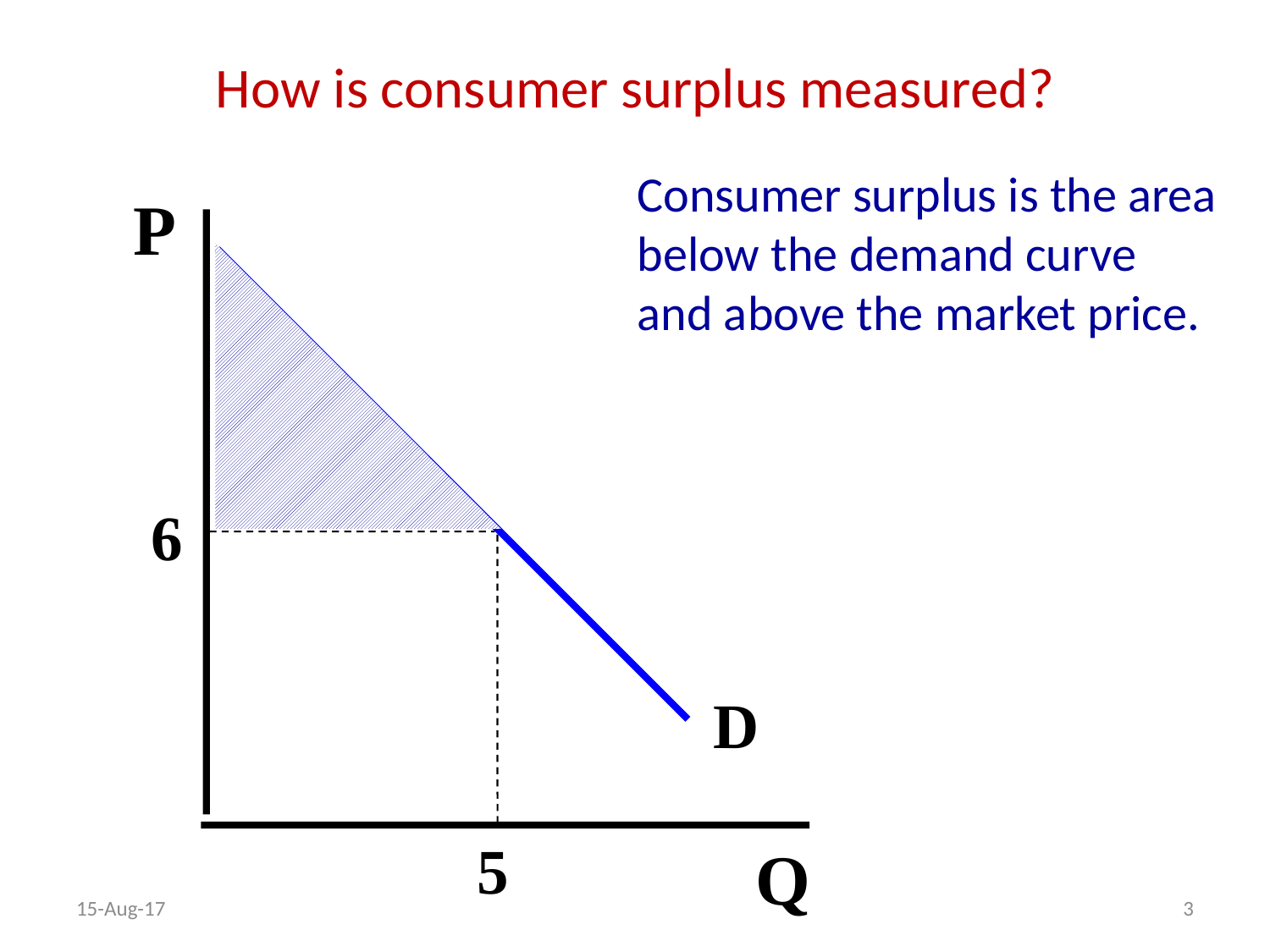

# How is consumer surplus measured?
Consumer surplus is the area below the demand curve and above the market price.
P

6

D
5

Q
15-Aug-17
3